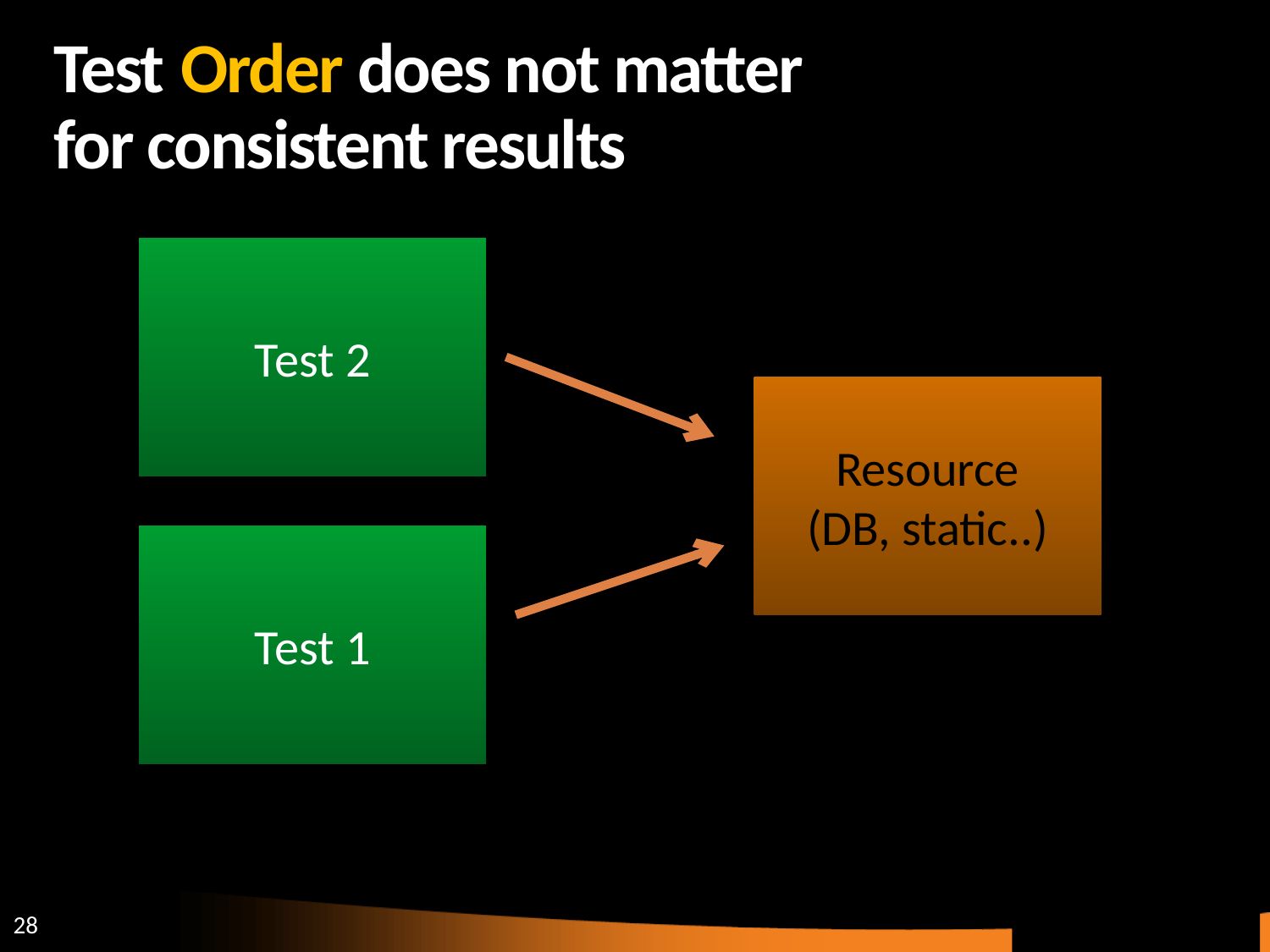

# Test Order does not matter for consistent results
Test 2
Resource
(DB, static..)
Test 1